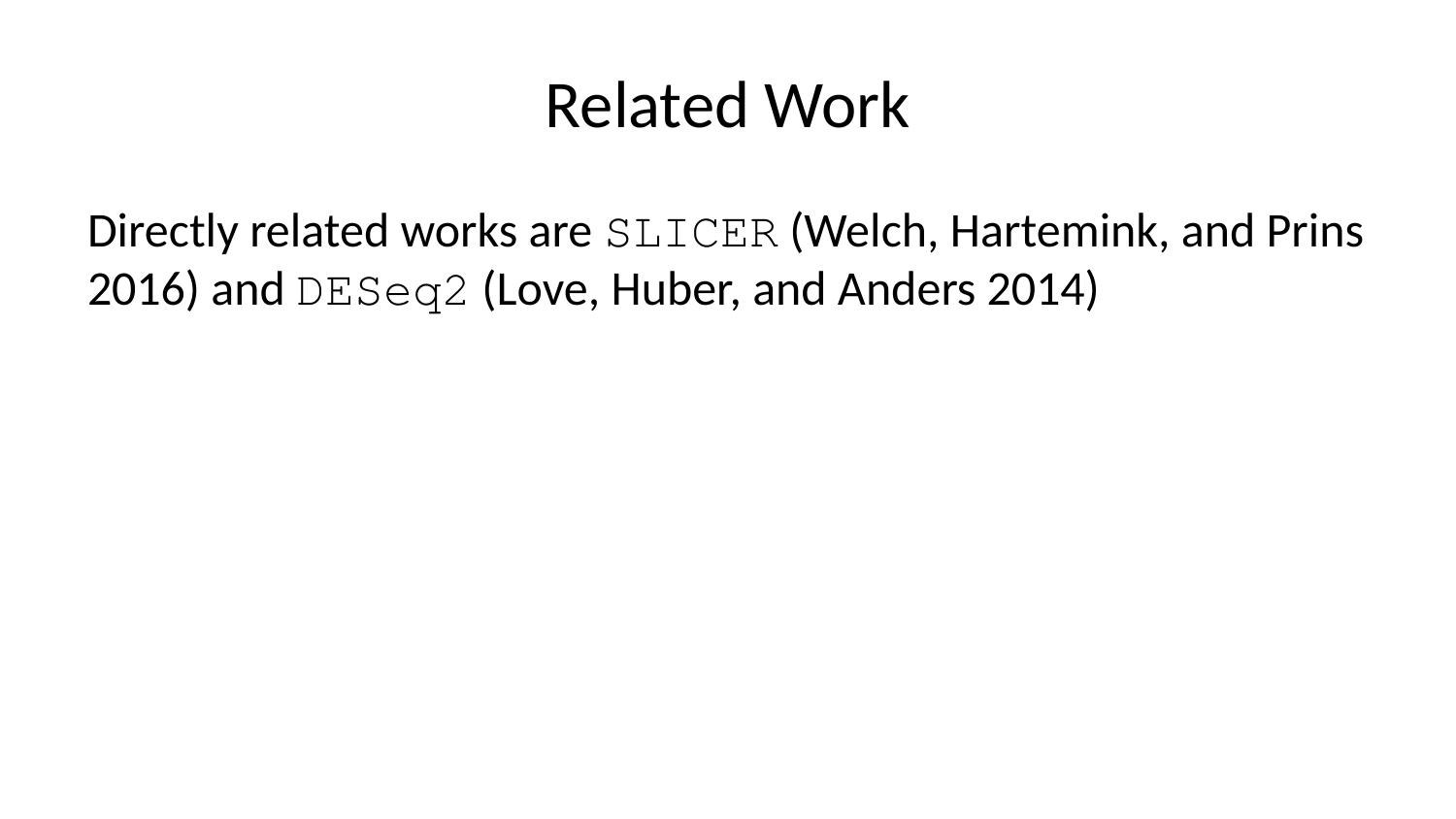

# Related Work
Directly related works are SLICER (Welch, Hartemink, and Prins 2016) and DESeq2 (Love, Huber, and Anders 2014)